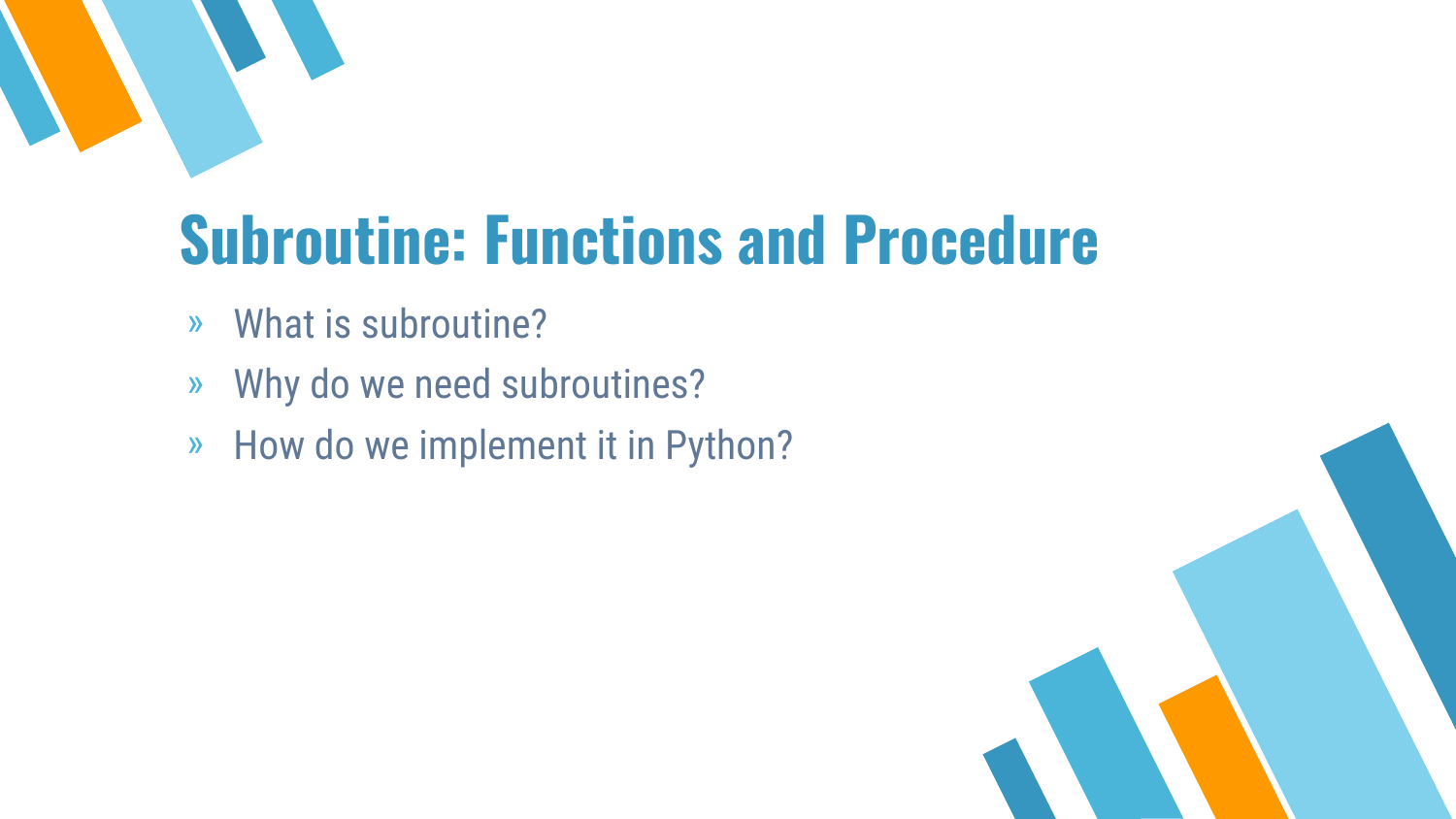

Subroutine: Functions and Procedure
What is subroutine?
Why do we need subroutines?
How do we implement it in Python?